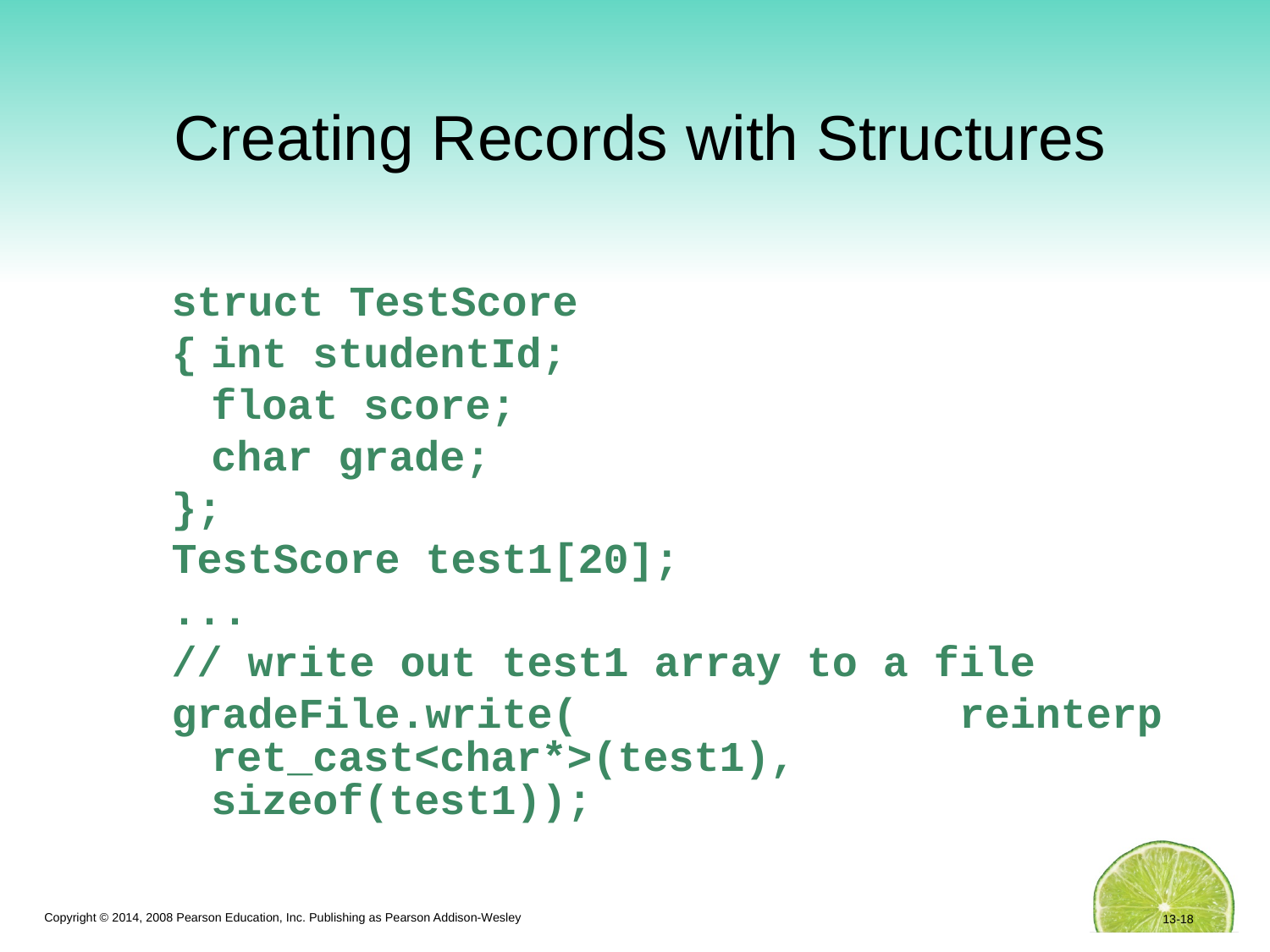

# Creating Records with Structures
struct TestScore
{	int studentId;
	float score;
	char grade;
};
TestScore test1[20];
...
// write out test1 array to a file
gradeFile.write(               reinterpret_cast<char*>(test1), sizeof(test1));
13-18